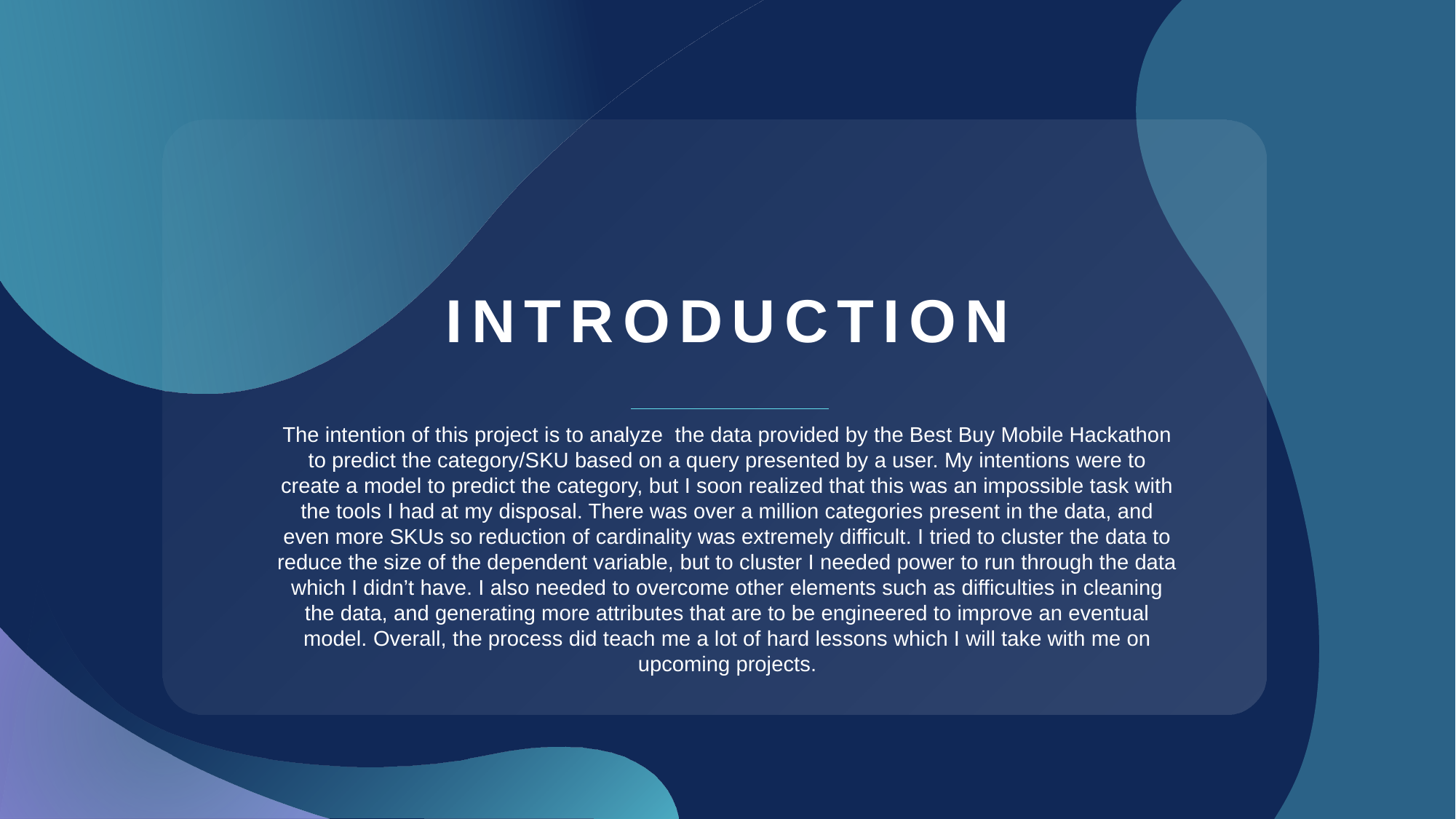

# INTRODUCTION
The intention of this project is to analyze  the data provided by the Best Buy Mobile Hackathon to predict the category/SKU based on a query presented by a user. My intentions were to create a model to predict the category, but I soon realized that this was an impossible task with the tools I had at my disposal. There was over a million categories present in the data, and even more SKUs so reduction of cardinality was extremely difficult. I tried to cluster the data to reduce the size of the dependent variable, but to cluster I needed power to run through the data which I didn’t have. I also needed to overcome other elements such as difficulties in cleaning the data, and generating more attributes that are to be engineered to improve an eventual model. Overall, the process did teach me a lot of hard lessons which I will take with me on upcoming projects.